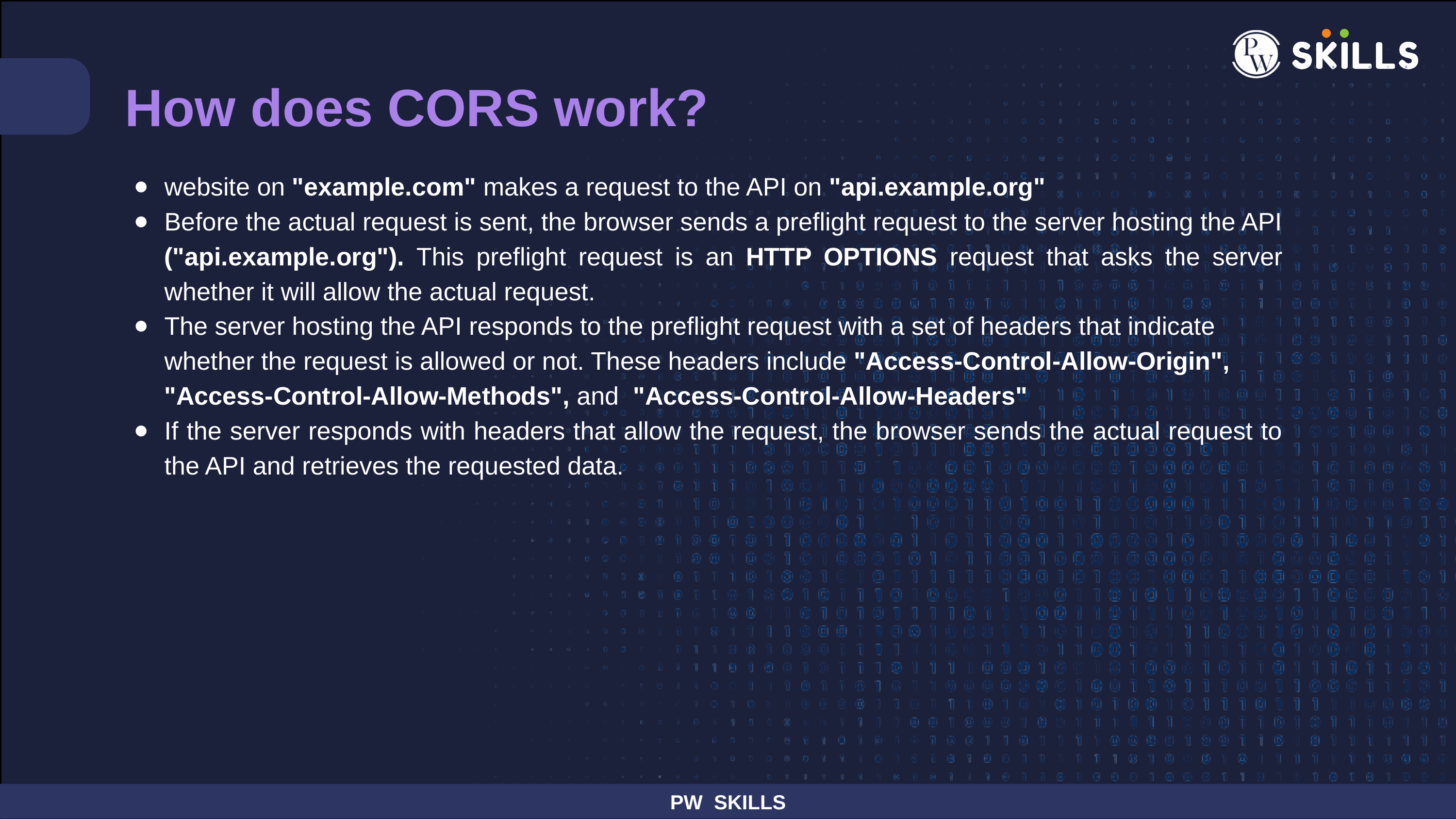

How does CORS work?
website on "example.com" makes a request to the API on "api.example.org"
Before the actual request is sent, the browser sends a preflight request to the server hosting the API ("api.example.org"). This preflight request is an HTTP OPTIONS request that asks the server whether it will allow the actual request.
The server hosting the API responds to the preflight request with a set of headers that indicate whether the request is allowed or not. These headers include "Access-Control-Allow-Origin", "Access-Control-Allow-Methods", and  "Access-Control-Allow-Headers"
If the server responds with headers that allow the request, the browser sends the actual request to the API and retrieves the requested data.